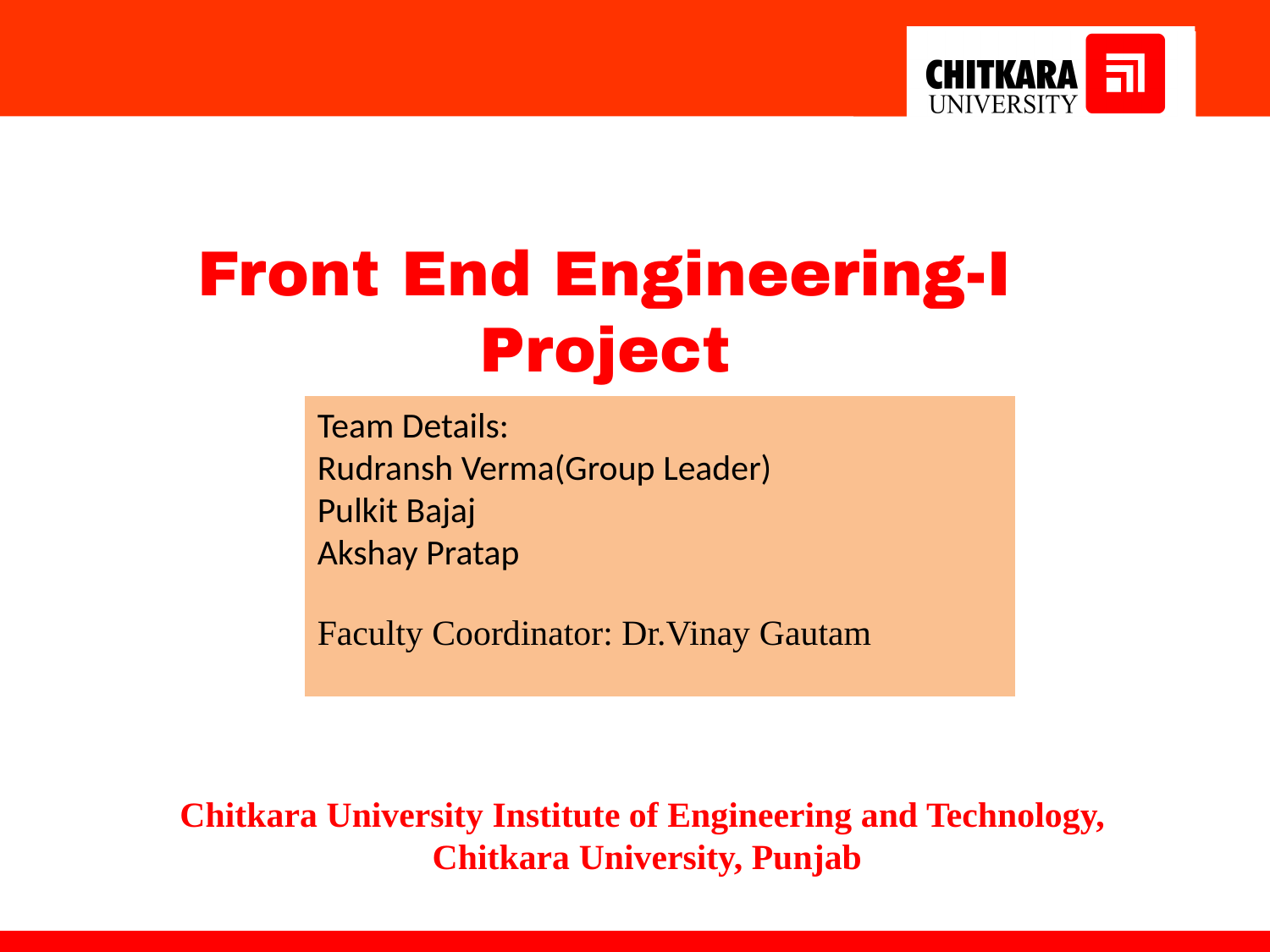

Front End Engineering-I Project
Team Details:
Rudransh Verma(Group Leader)
Pulkit Bajaj
Akshay Pratap

Faculty Coordinator: Dr.Vinay Gautam

:

Chitkara University Institute of Engineering and Technology,
Chitkara University, Punjab